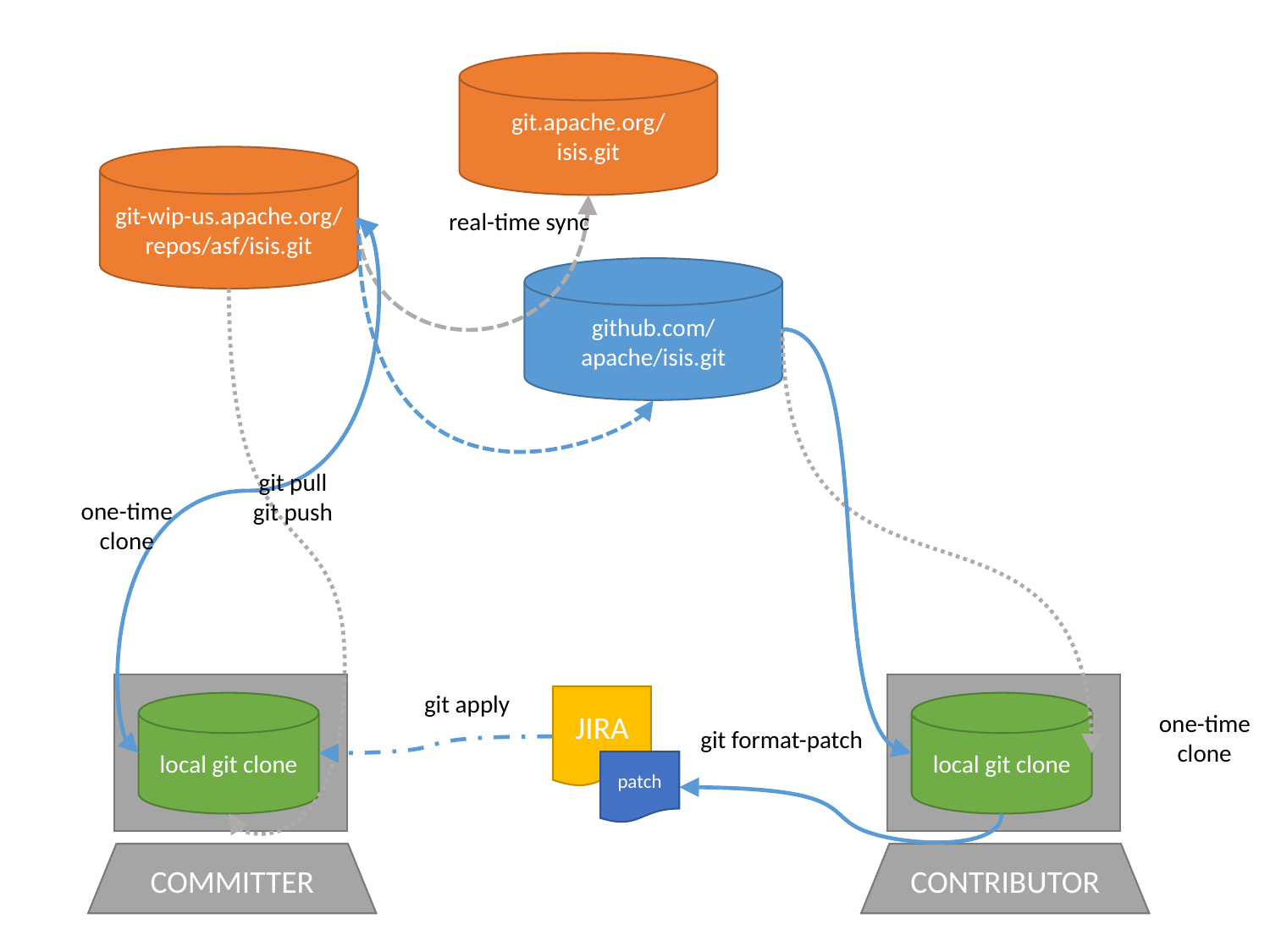

git.apache.org/
isis.git
git-wip-us.apache.org/
repos/asf/isis.git
real-time sync
github.com/
apache/isis.git
git pull
git push
one-time
clone

git apply
JIRA
local git clone
local git clone
one-time
clone
git format-patch
patch
COMMITTER
CONTRIBUTOR